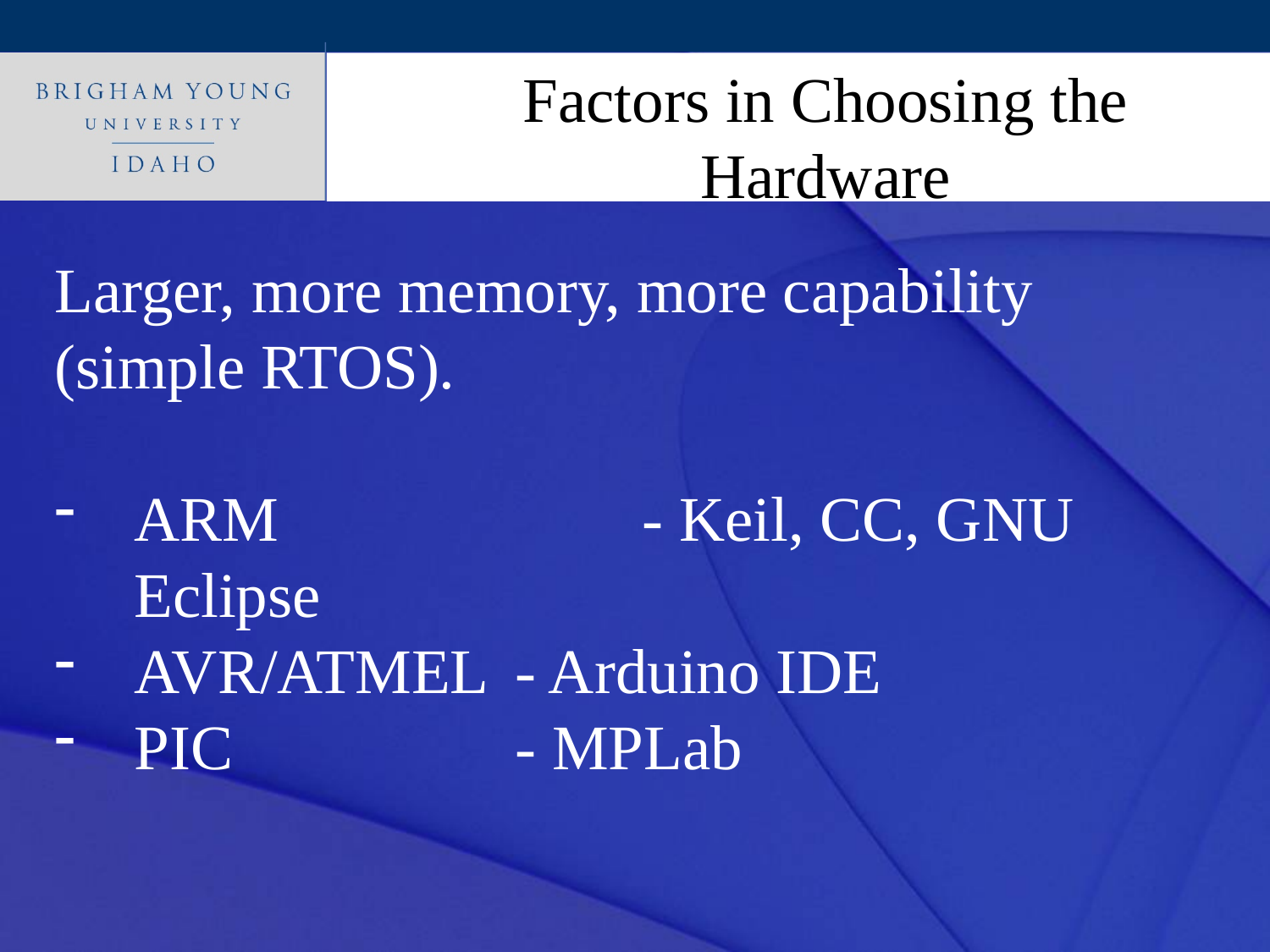

Factors in Choosing the Hardware
Larger, more memory, more capability (simple RTOS).

ARM			- Keil, CC, GNU Eclipse
AVR/ATMEL	- Arduino IDE
PIC			- MPLab